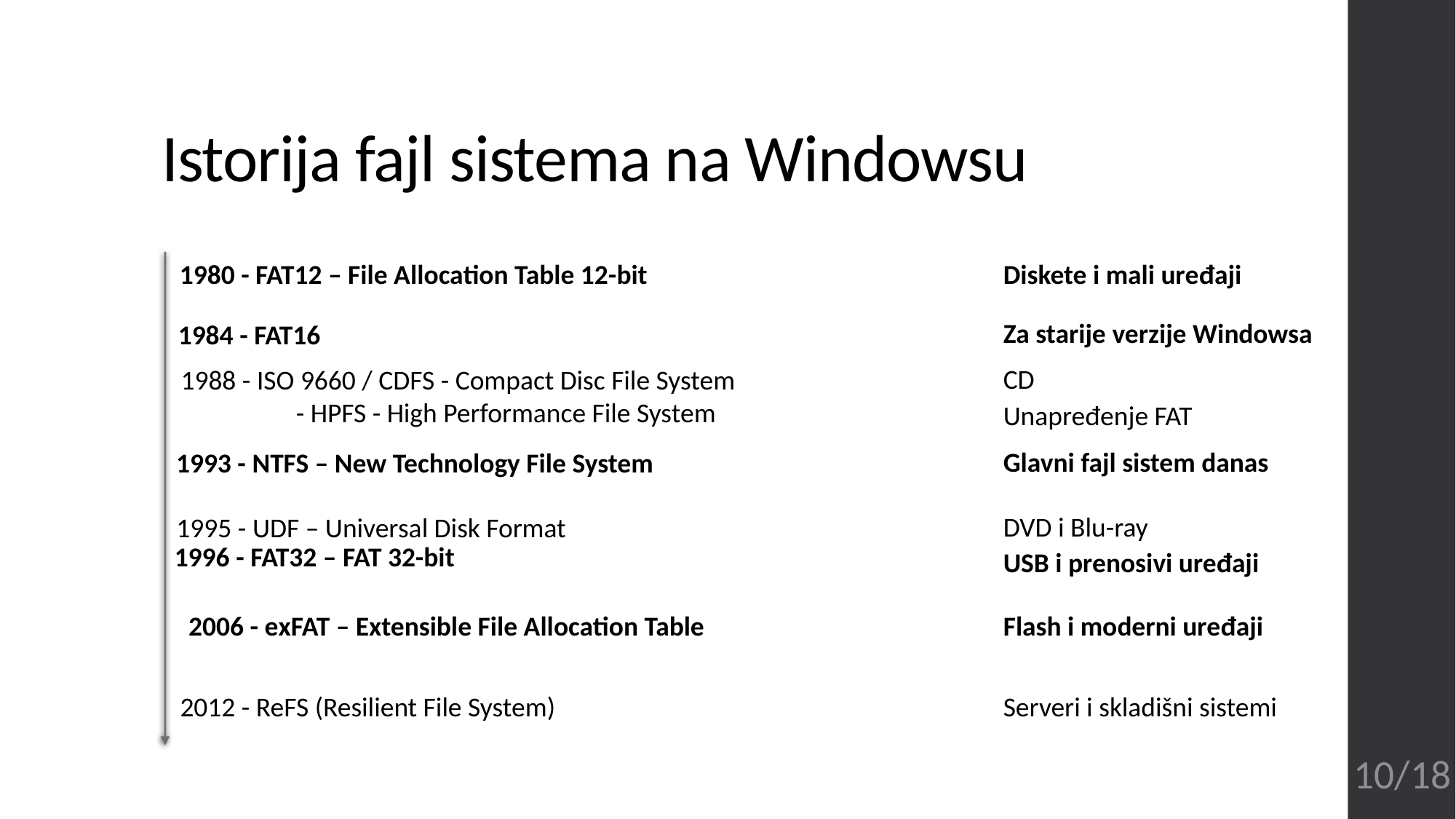

# Istorija fajl sistema na Windowsu
1980 - FAT12 – File Allocation Table 12-bit
Diskete i mali uređaji
Za starije verzije Windowsa
1984 - FAT16
CD
1988 - ISO 9660 / CDFS - Compact Disc File System
	 - HPFS - High Performance File System
Unapređenje FAT
Glavni fajl sistem danas
1993 - NTFS – New Technology File System
DVD i Blu-ray
1995 - UDF – Universal Disk Format
1996 - FAT32 – FAT 32-bit
USB i prenosivi uređaji
2006 - exFAT – Extensible File Allocation Table
Flash i moderni uređaji
2012 - ReFS (Resilient File System)
Serveri i skladišni sistemi
10/18